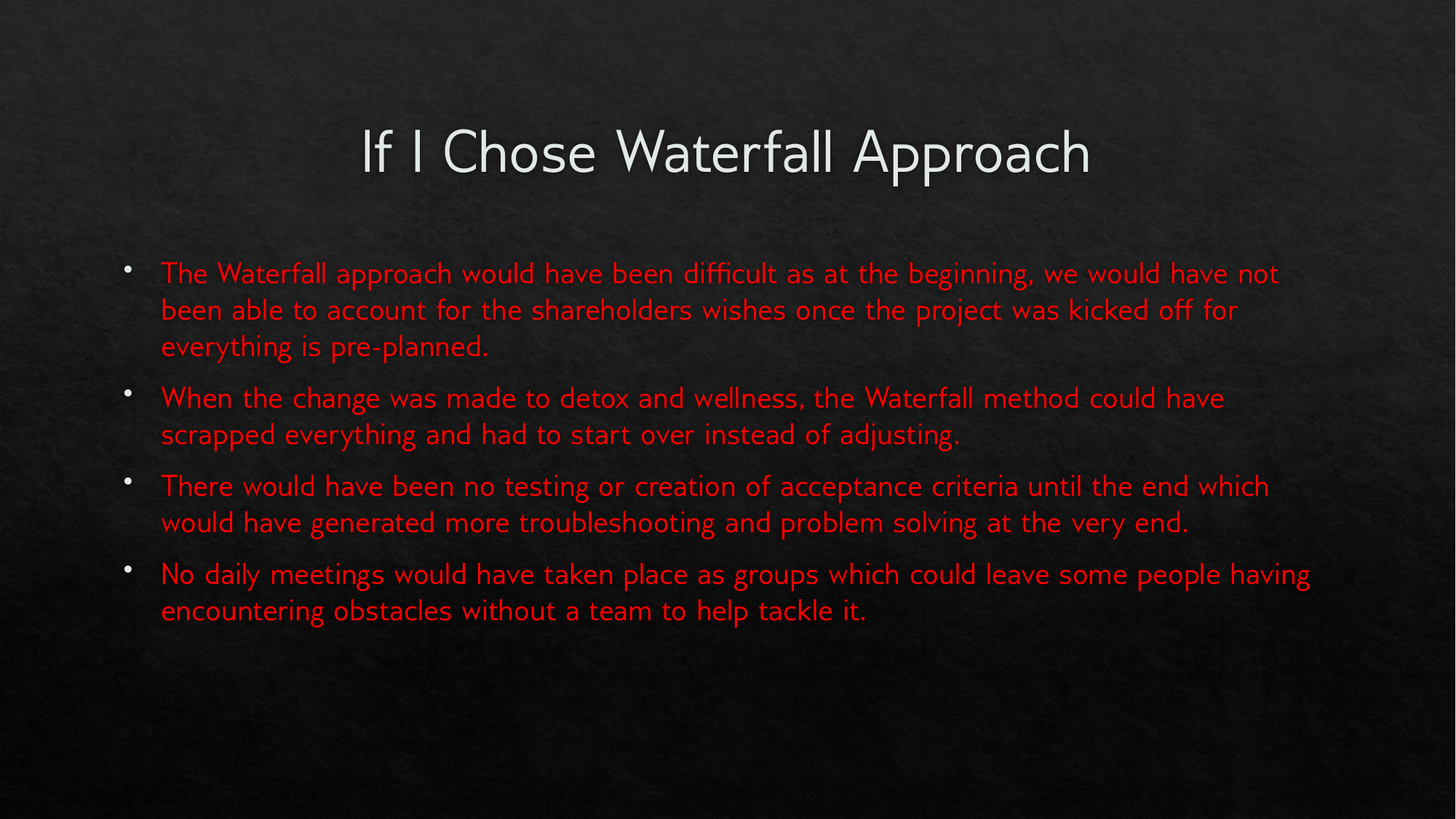

# If I Chose Waterfall Approach
The Waterfall approach would have been difficult as at the beginning, we would have not been able to account for the shareholders wishes once the project was kicked off for everything is pre-planned.
When the change was made to detox and wellness, the Waterfall method could have scrapped everything and had to start over instead of adjusting.
There would have been no testing or creation of acceptance criteria until the end which would have generated more troubleshooting and problem solving at the very end.
No daily meetings would have taken place as groups which could leave some people having encountering obstacles without a team to help tackle it.